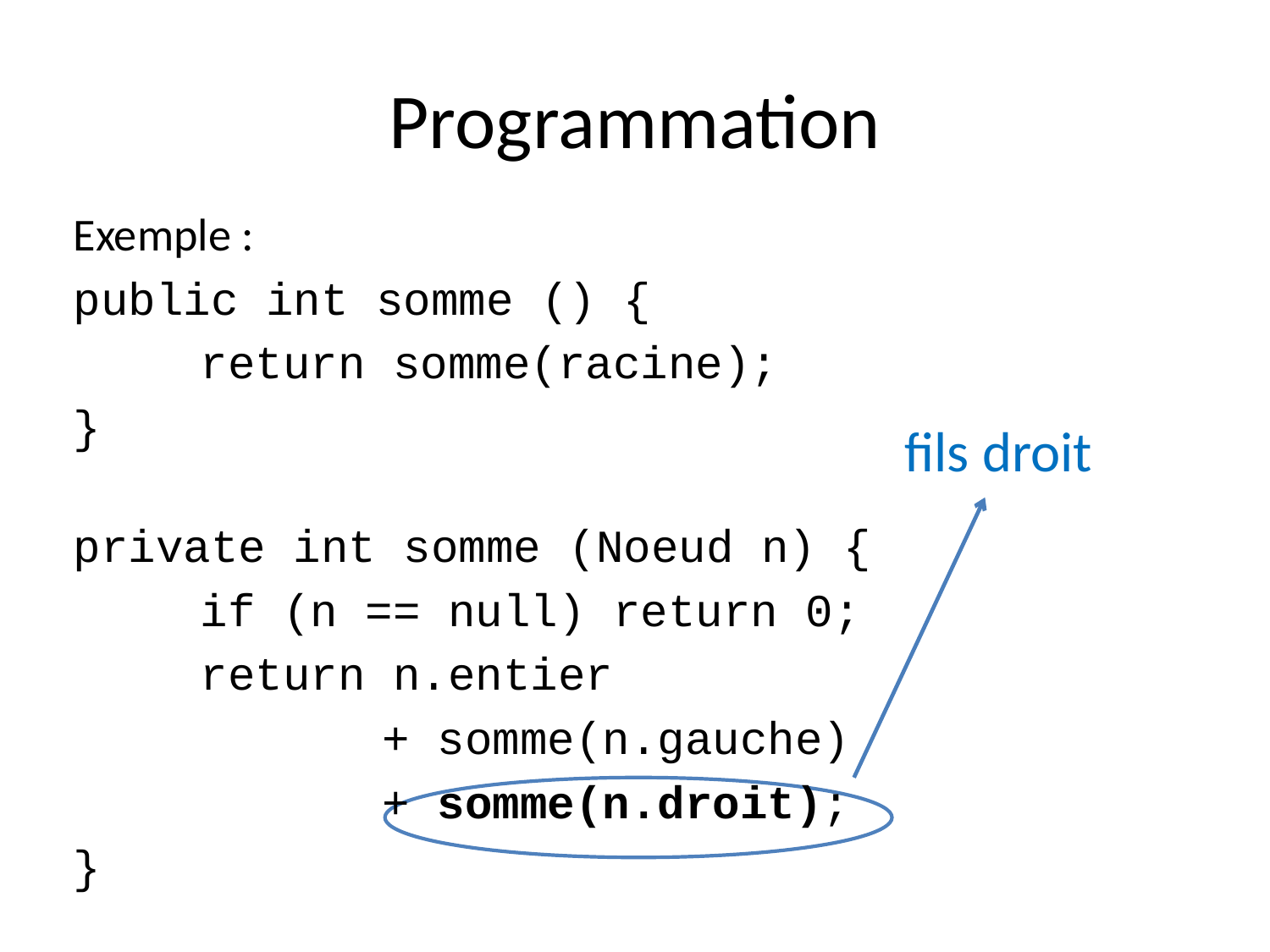

# Programmation
Exemple :
public int somme () {
	return somme(racine);
}
private int somme (Noeud n) {
	if (n == null) return 0;
	return n.entier
		  + somme(n.gauche)
		  + somme(n.droit);
}

fils droit